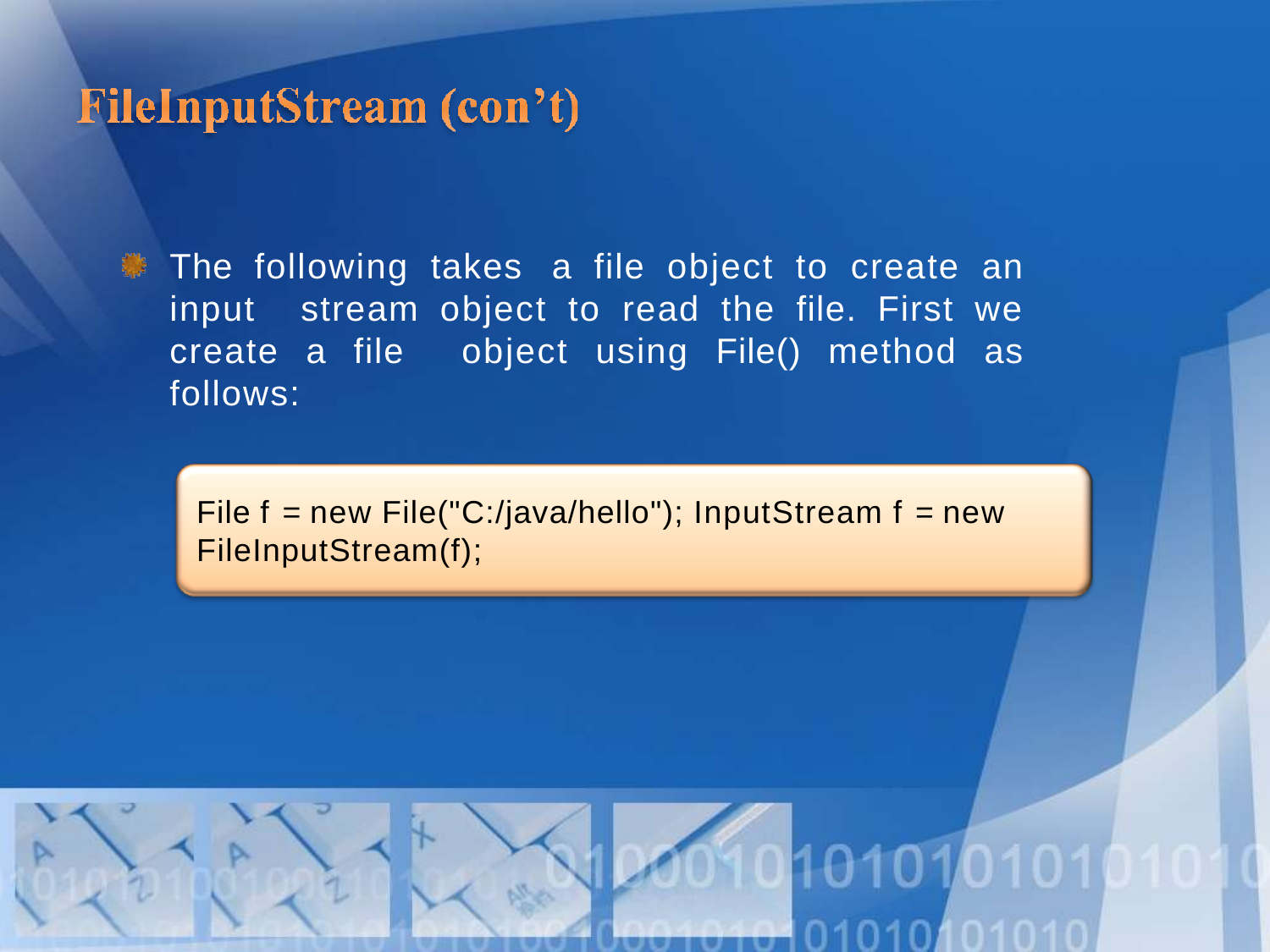

# The following takes a file object to create an input  stream object to read the file. First we create a file  object using File() method as follows:

File f = new File("C:/java/hello"); InputStream f = new
FileInputStream(f);